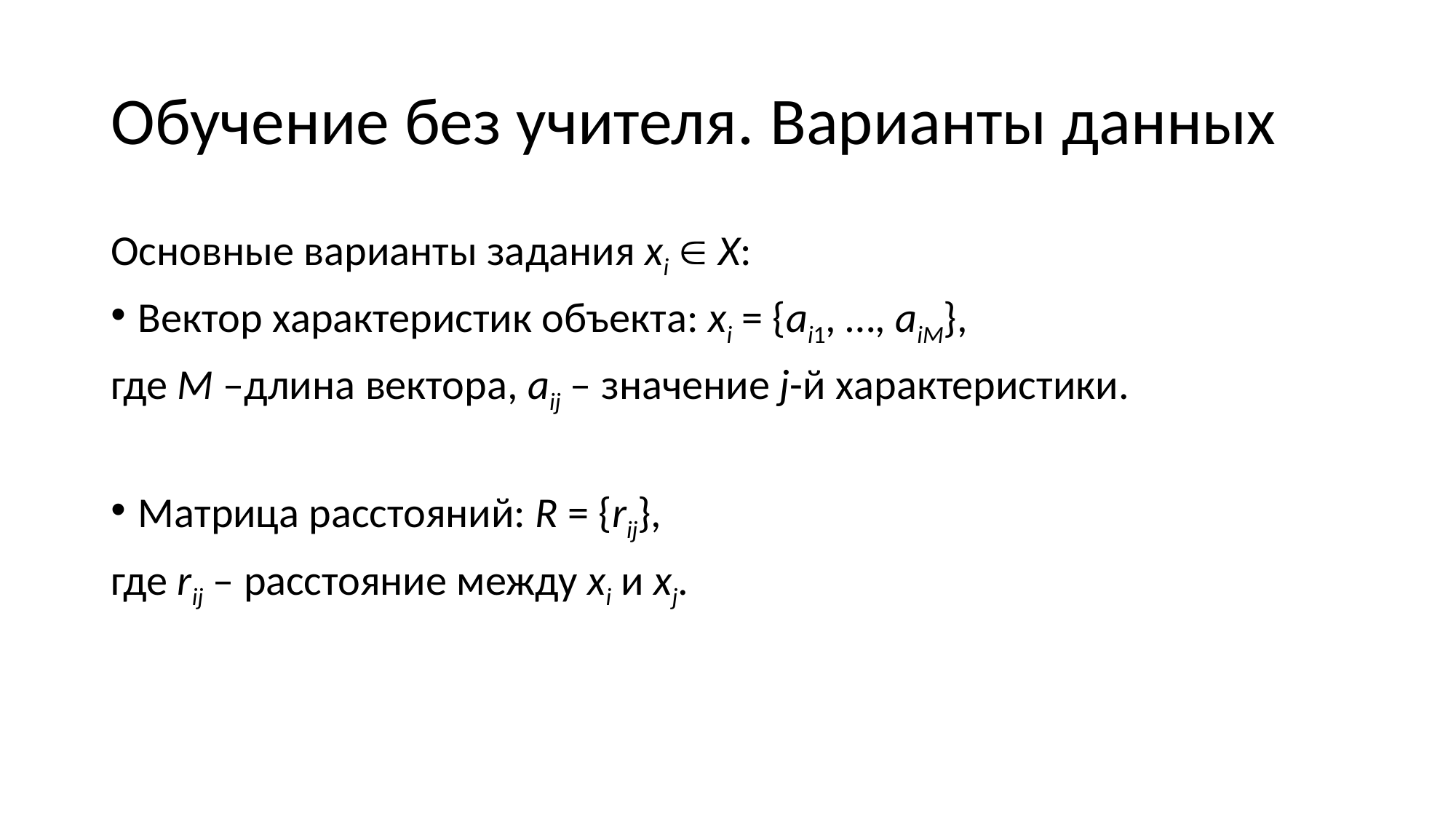

# Обучение без учителя. Варианты данных
Основные варианты задания xi ∈ X:
Вектор характеристик объекта: xi = {ai1, …, aiM},
где M –длина вектора, aij – значение j-й характеристики.

Матрица расстояний: R = {rij},
где rij – расстояние между xi и xj.